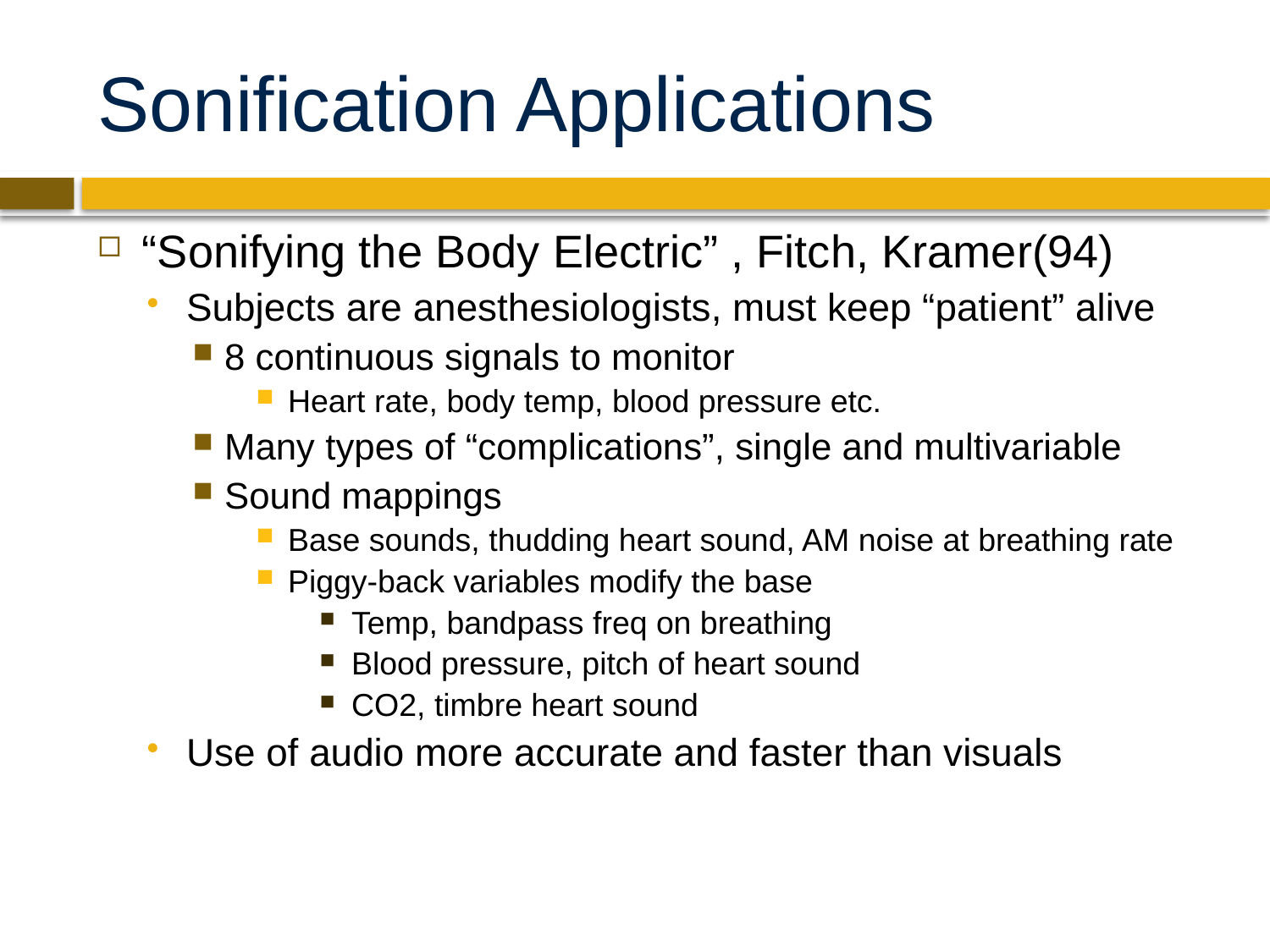

# Sonification Applications
“Sonifying the Body Electric” , Fitch, Kramer(94)
Subjects are anesthesiologists, must keep “patient” alive
8 continuous signals to monitor
Heart rate, body temp, blood pressure etc.
Many types of “complications”, single and multivariable
Sound mappings
Base sounds, thudding heart sound, AM noise at breathing rate
Piggy-back variables modify the base
Temp, bandpass freq on breathing
Blood pressure, pitch of heart sound
CO2, timbre heart sound
Use of audio more accurate and faster than visuals